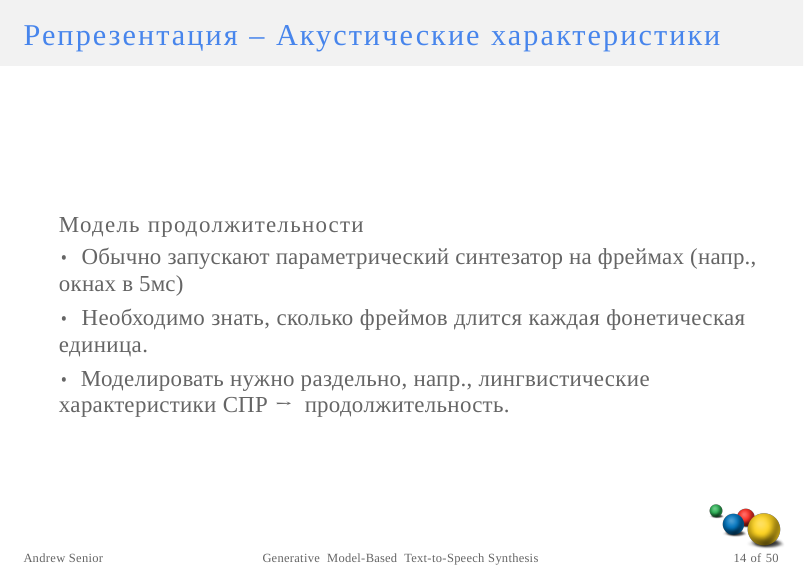

Репрезентация – Акустические характеристики
Модель продолжительности
•  Обычно запускают параметрический синтезатор на фреймах (напр., окнах в 5мс)
•  Необходимо знать, сколько фреймов длится каждая фонетическая единица.
•  Моделировать нужно раздельно, напр., лингвистические характеристики СПР →  продолжительность.

Andrew Senior
Generative  Model-Based  Text-to-Speech Synthesis
14 of 50